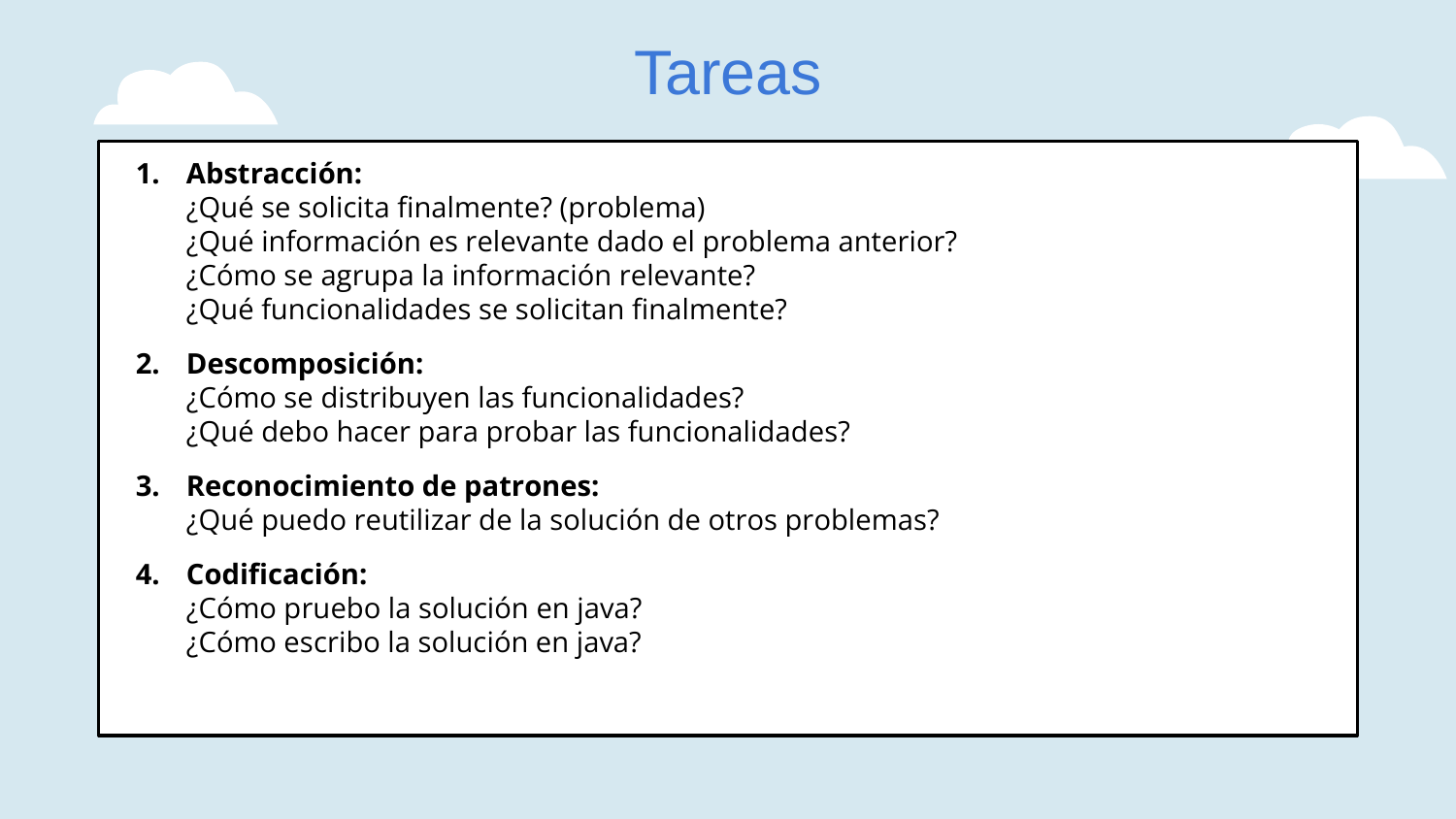

# Tareas
Abstracción:
¿Qué se solicita finalmente? (problema)
¿Qué información es relevante dado el problema anterior?
¿Cómo se agrupa la información relevante?
¿Qué funcionalidades se solicitan finalmente?
Descomposición:
¿Cómo se distribuyen las funcionalidades?
¿Qué debo hacer para probar las funcionalidades?
Reconocimiento de patrones:
¿Qué puedo reutilizar de la solución de otros problemas?
Codificación:
¿Cómo pruebo la solución en java?
¿Cómo escribo la solución en java?